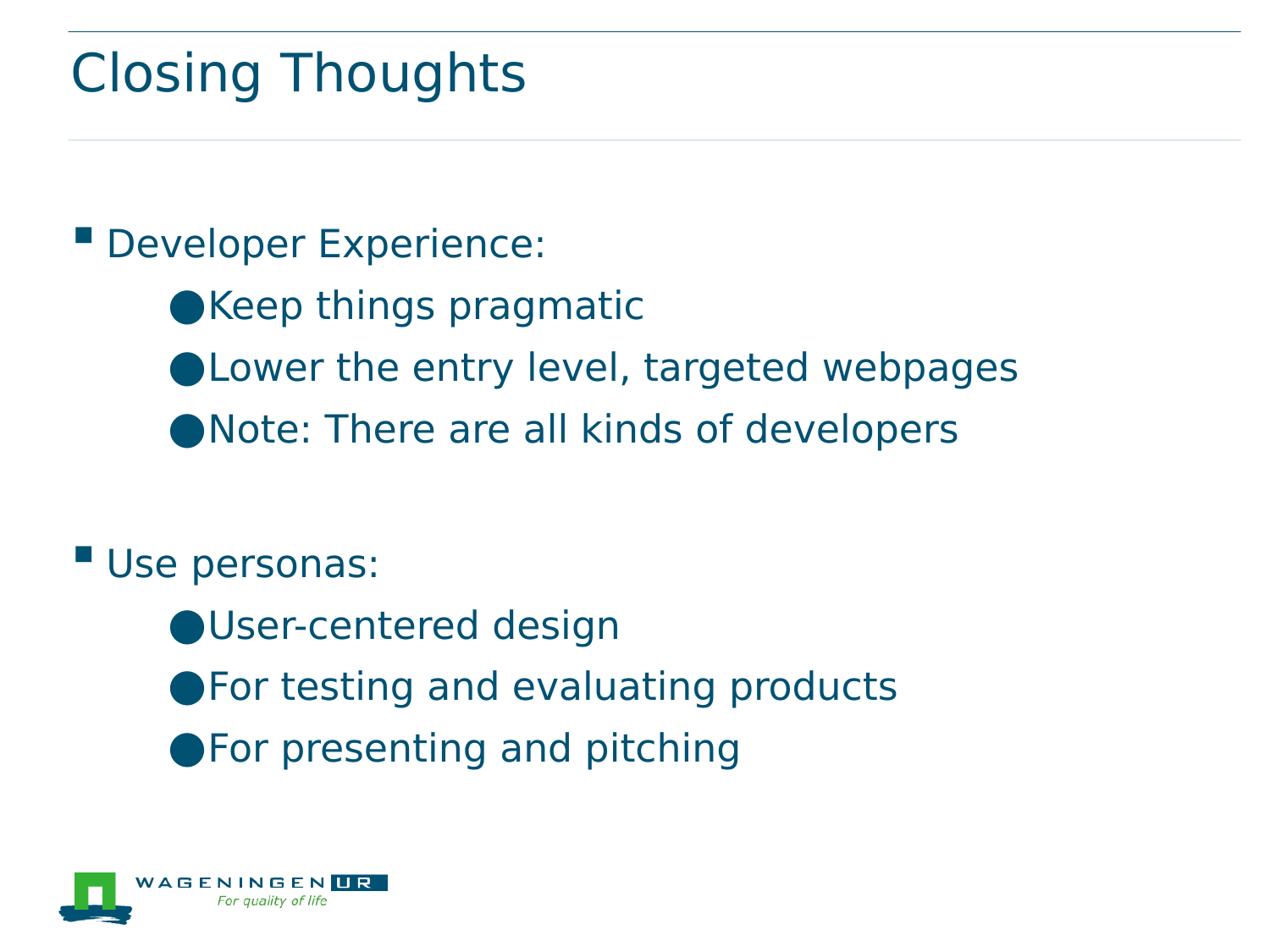

# Closing Thoughts
Developer Experience:
Keep things pragmatic
Lower the entry level, targeted webpages
Note: There are all kinds of developers

Use personas:
User-centered design
For testing and evaluating products
For presenting and pitching